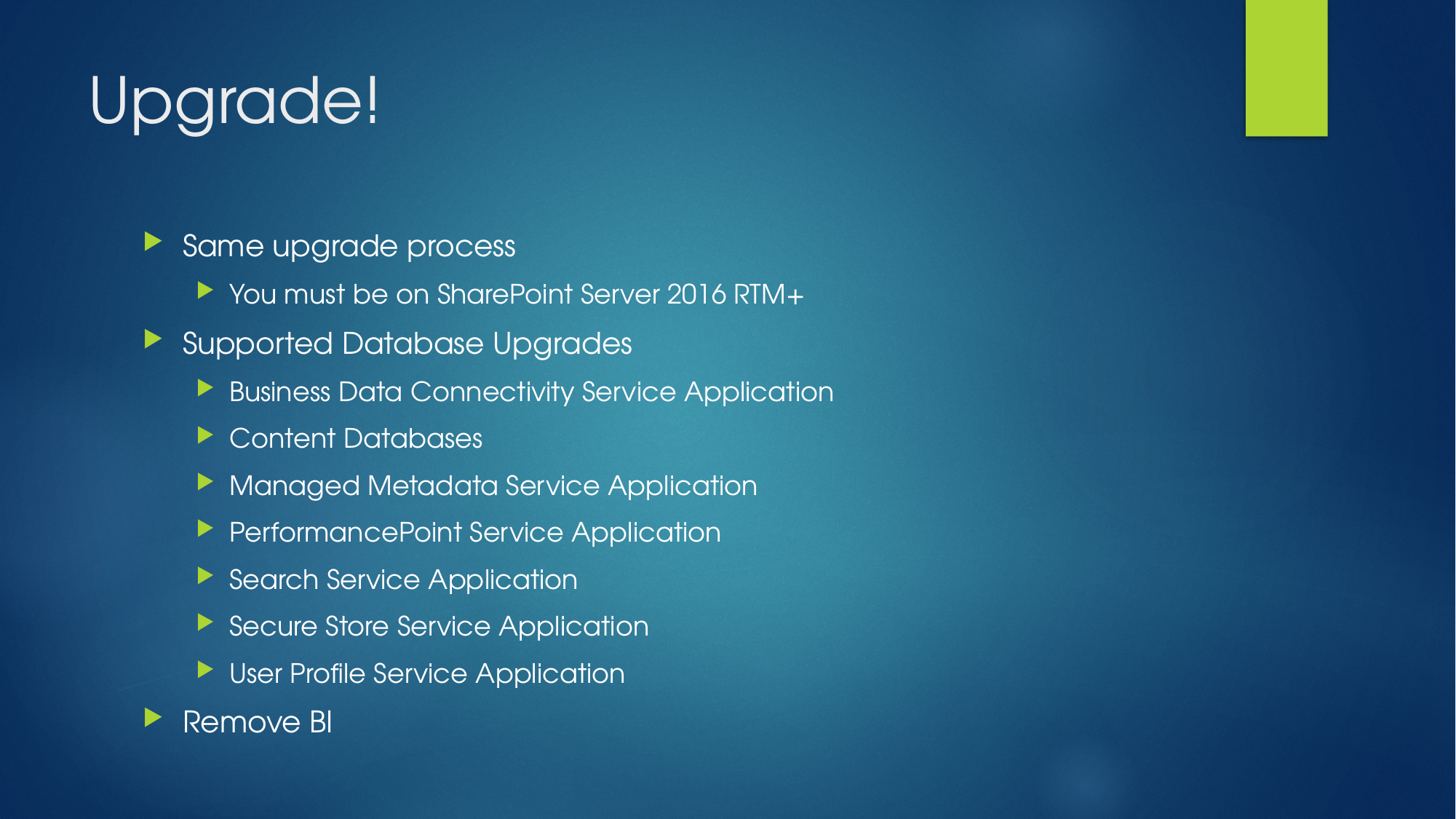

# Upgrade!
Same upgrade process
You must be on SharePoint Server 2016 RTM+
Supported Database Upgrades
Business Data Connectivity Service Application
Content Databases
Managed Metadata Service Application
PerformancePoint Service Application
Search Service Application
Secure Store Service Application
User Profile Service Application
Remove BI